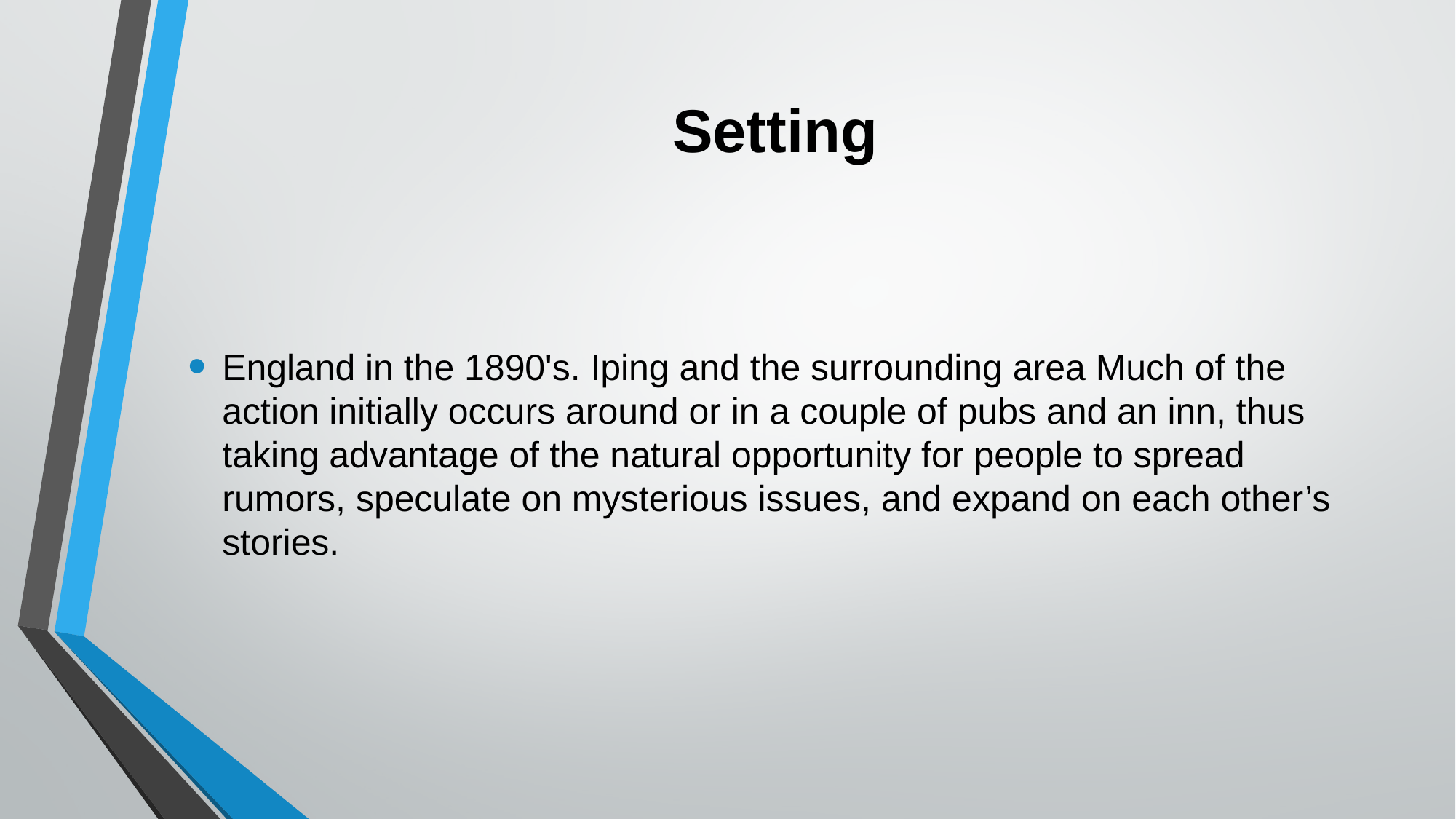

# Setting
England in the 1890's. Iping and the surrounding area Much of the action initially occurs around or in a couple of pubs and an inn, thus taking advantage of the natural opportunity for people to spread rumors, speculate on mysterious issues, and expand on each other’s stories.